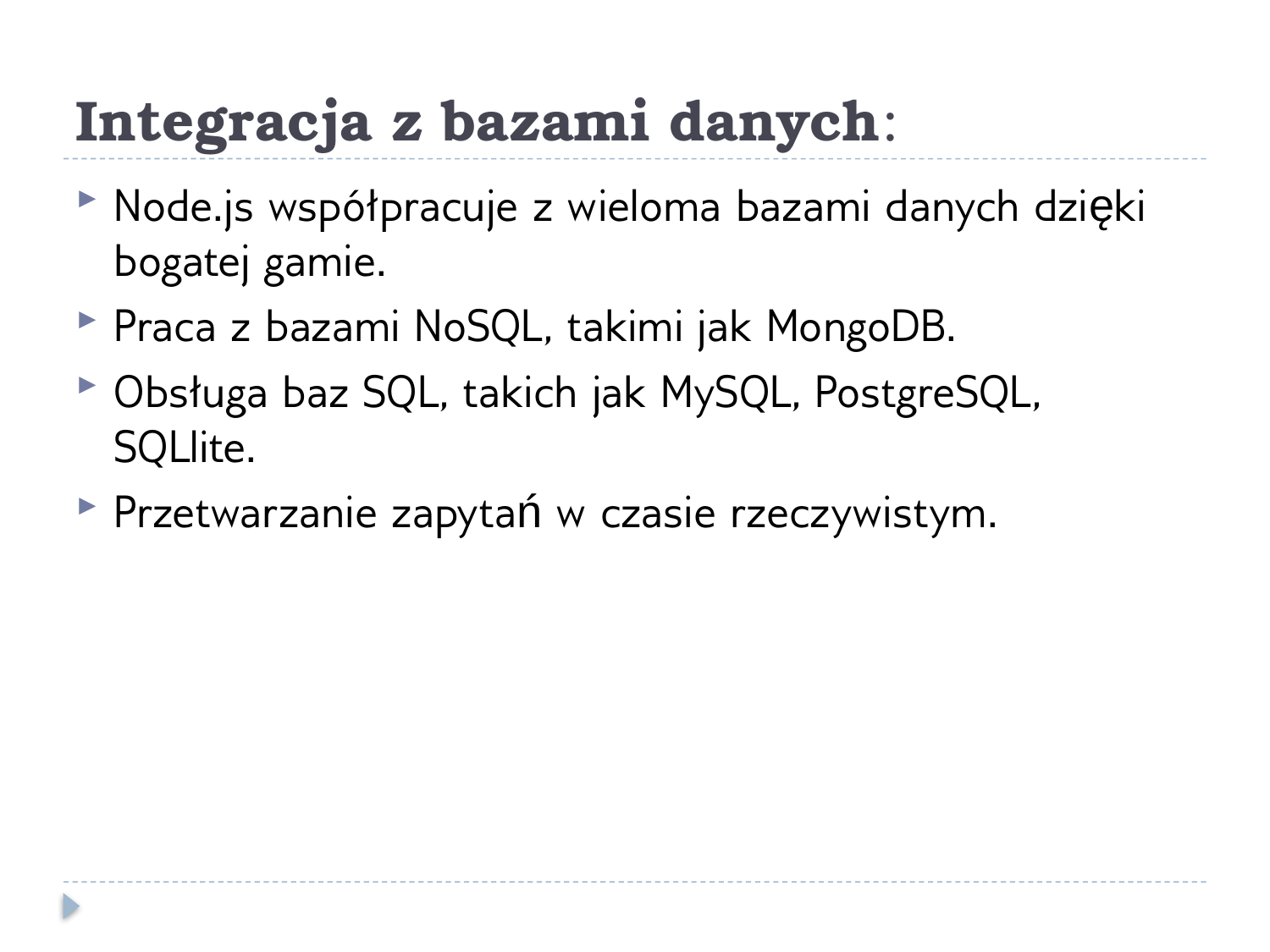

# Integracja z bazami danych:
Node.js współpracuje z wieloma bazami danych dzięki bogatej gamie.
Praca z bazami NoSQL, takimi jak MongoDB.
Obsługa baz SQL, takich jak MySQL, PostgreSQL, SQLlite.
Przetwarzanie zapytań w czasie rzeczywistym.